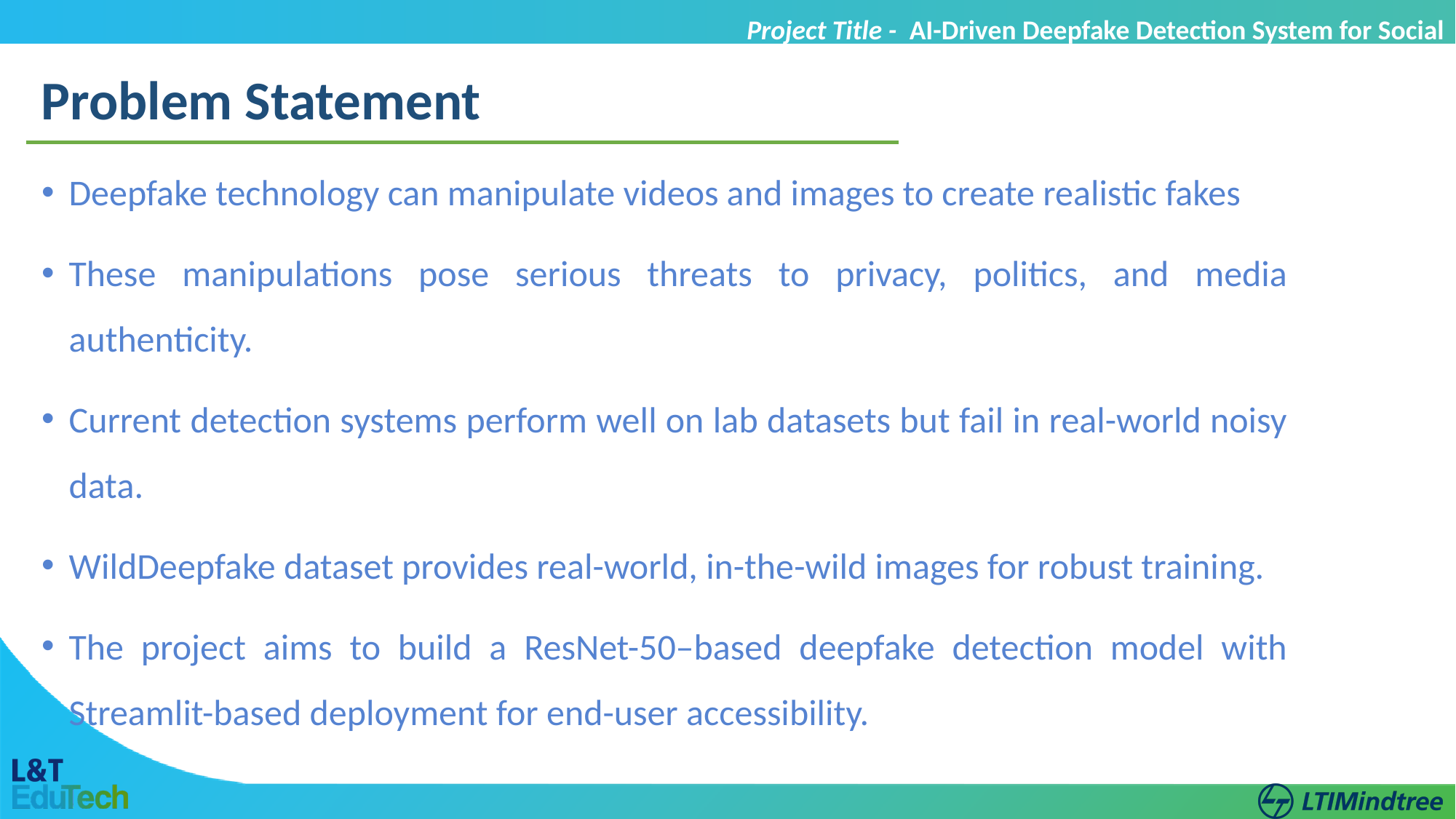

Project Title -  AI-Driven Deepfake Detection System for Social Media

Problem Statement
Deepfake technology can manipulate videos and images to create realistic fakes
These manipulations pose serious threats to privacy, politics, and media authenticity.
Current detection systems perform well on lab datasets but fail in real-world noisy data.
WildDeepfake dataset provides real-world, in-the-wild images for robust training.
The project aims to build a ResNet-50–based deepfake detection model with Streamlit-based deployment for end-user accessibility.